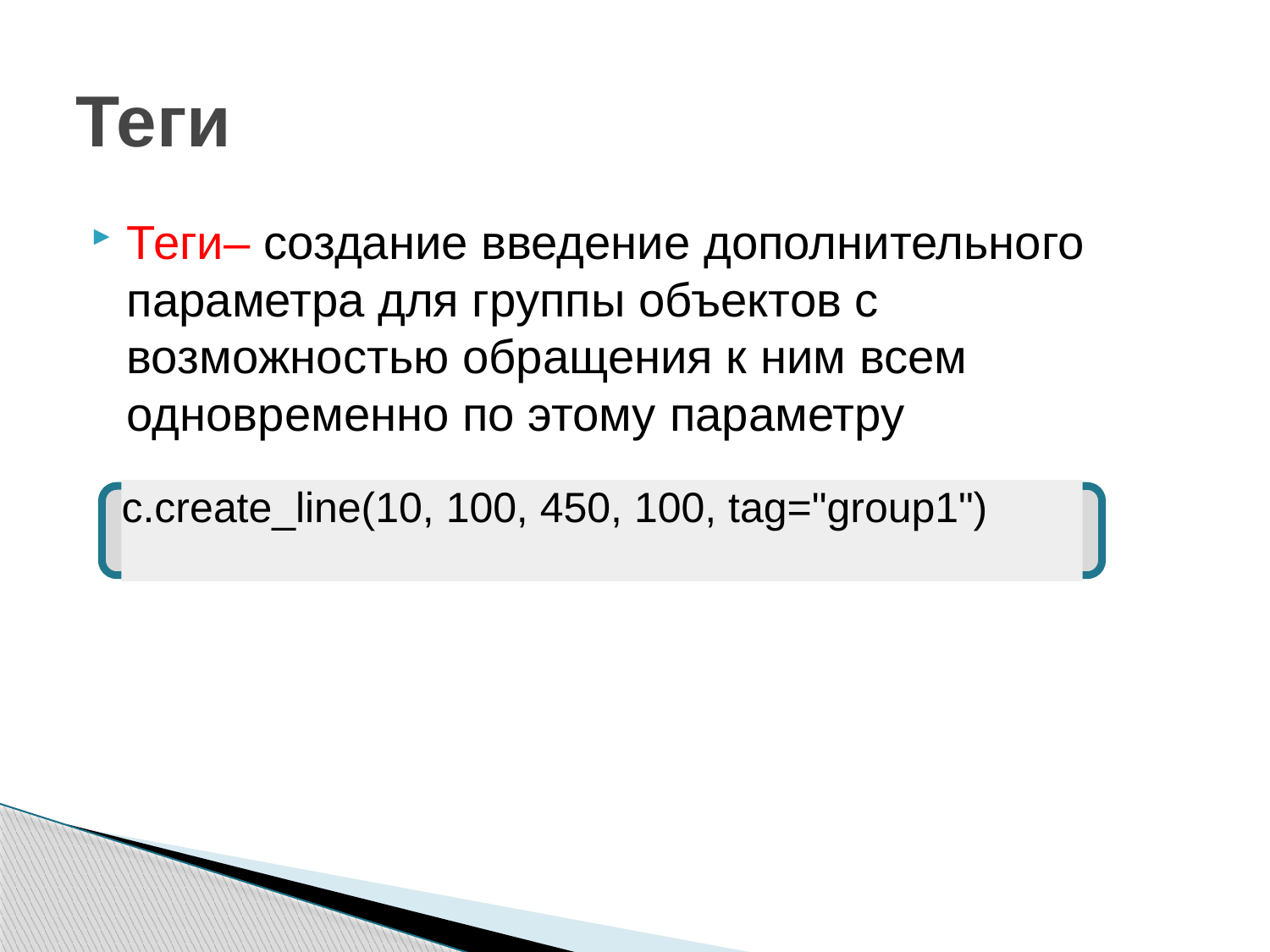

# Теги
Теги– создание введение дополнительного параметра для группы объектов с возможностью обращения к ним всем одновременно по этому параметру

c.create_line(10, 100, 450, 100, tag="group1")